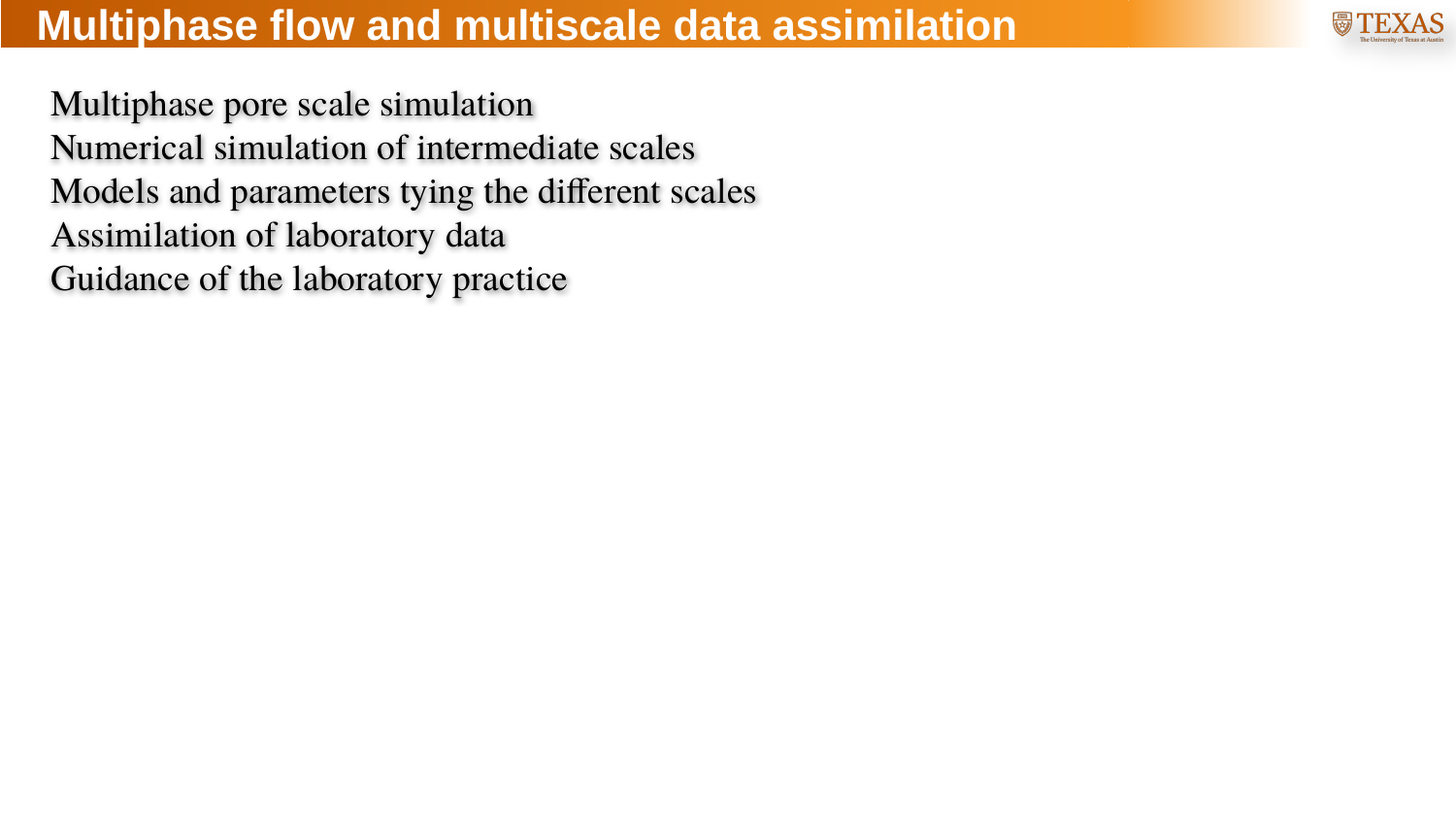

# Multiphase flow and multiscale data assimilation
Multiphase pore scale simulation
Numerical simulation of intermediate scales
Models and parameters tying the different scales
Assimilation of laboratory data
Guidance of the laboratory practice